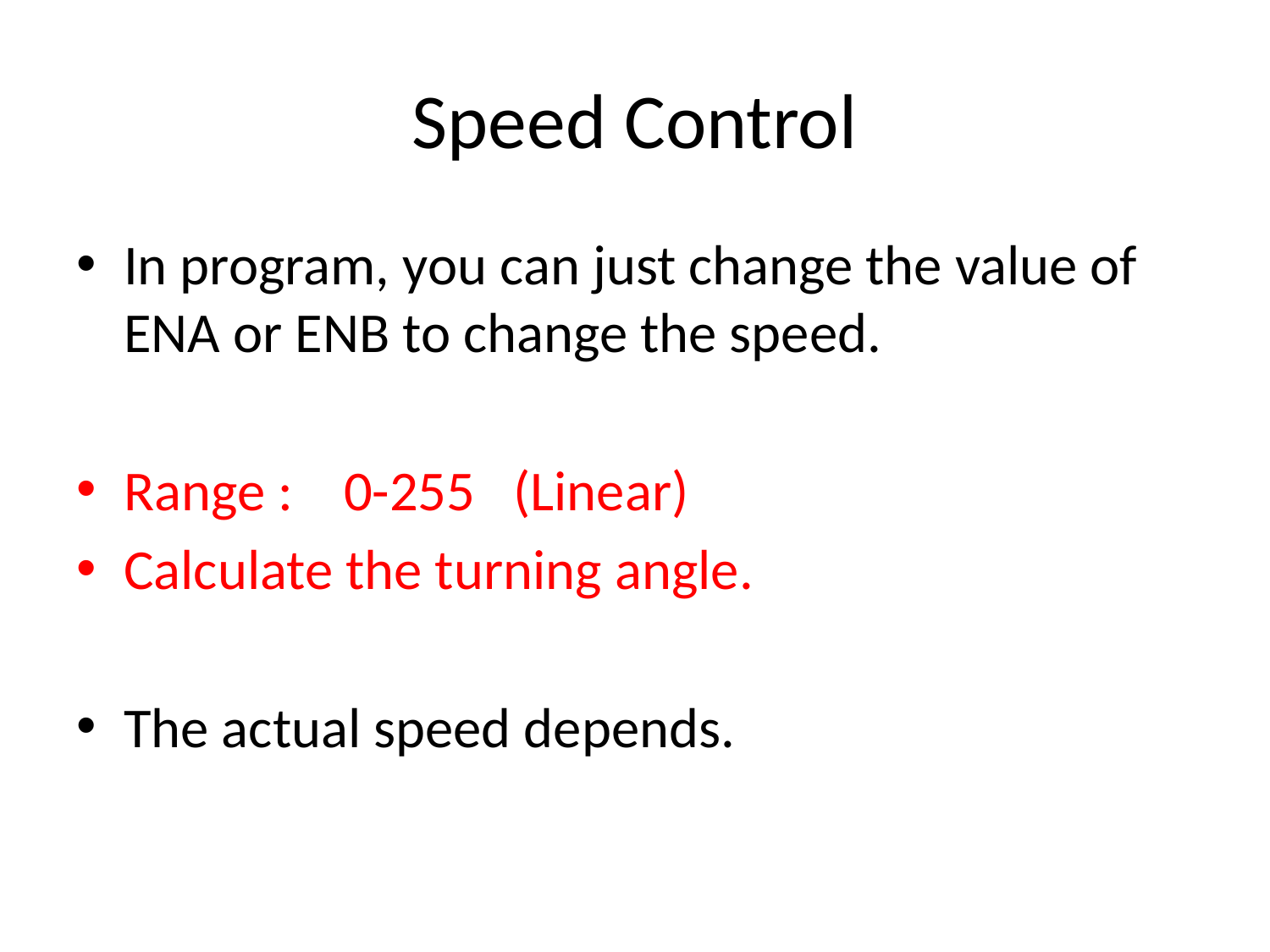

# Speed Control
In program, you can just change the value of ENA or ENB to change the speed.

Range :    0-255   (Linear)
Calculate the turning angle.

The actual speed depends.